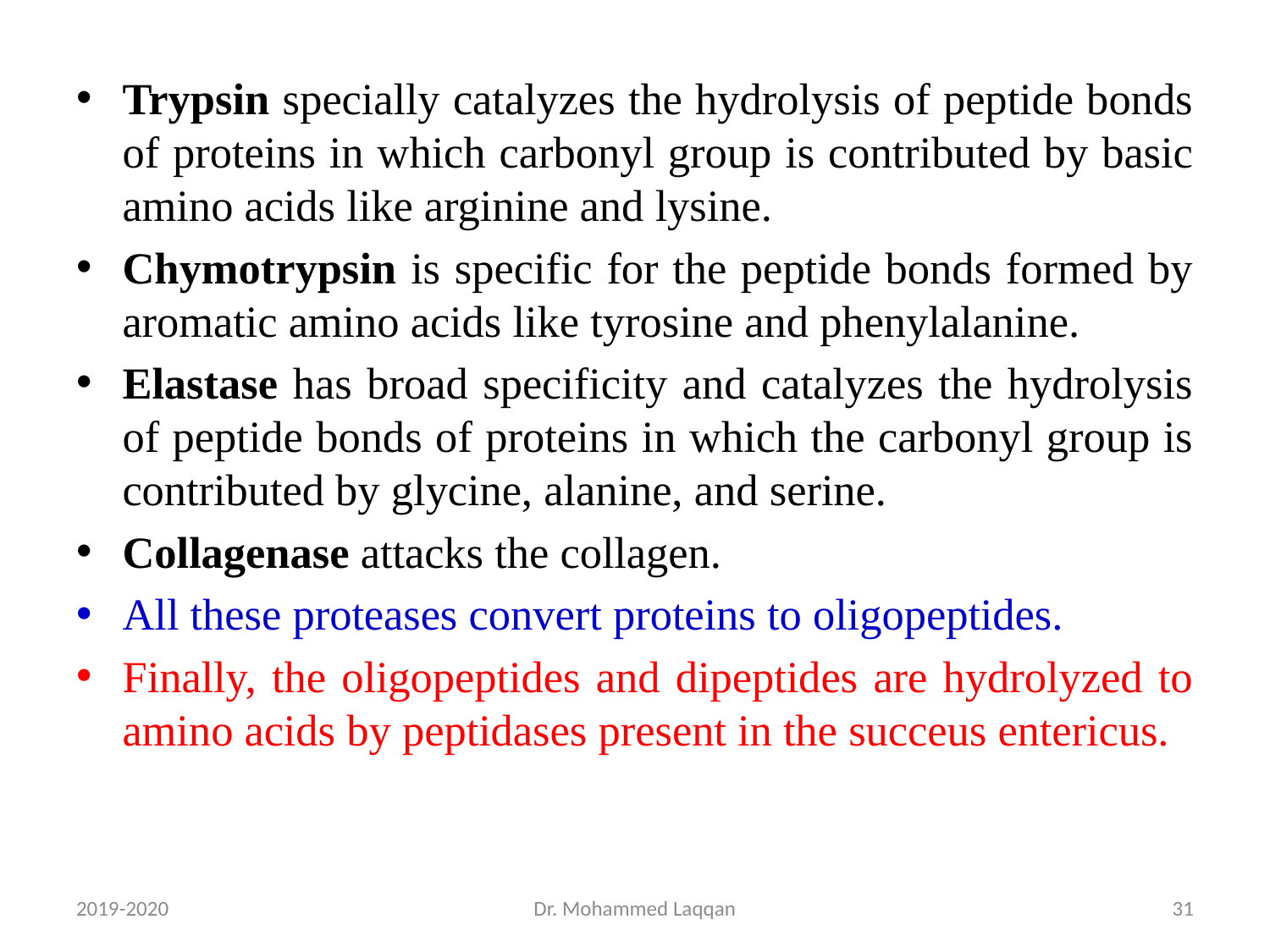

Trypsin specially catalyzes the hydrolysis of peptide bonds of proteins in which carbonyl group is contributed by basic amino acids like arginine and lysine.
Chymotrypsin is specific for the peptide bonds formed by aromatic amino acids like tyrosine and phenylalanine.
Elastase has broad specificity and catalyzes the hydrolysis of peptide bonds of proteins in which the carbonyl group is contributed by glycine, alanine, and serine.
Collagenase attacks the collagen.
All these proteases convert proteins to oligopeptides.
Finally, the oligopeptides and dipeptides are hydrolyzed to amino acids by peptidases present in the succeus entericus.
2019-2020
Dr. Mohammed Laqqan
31